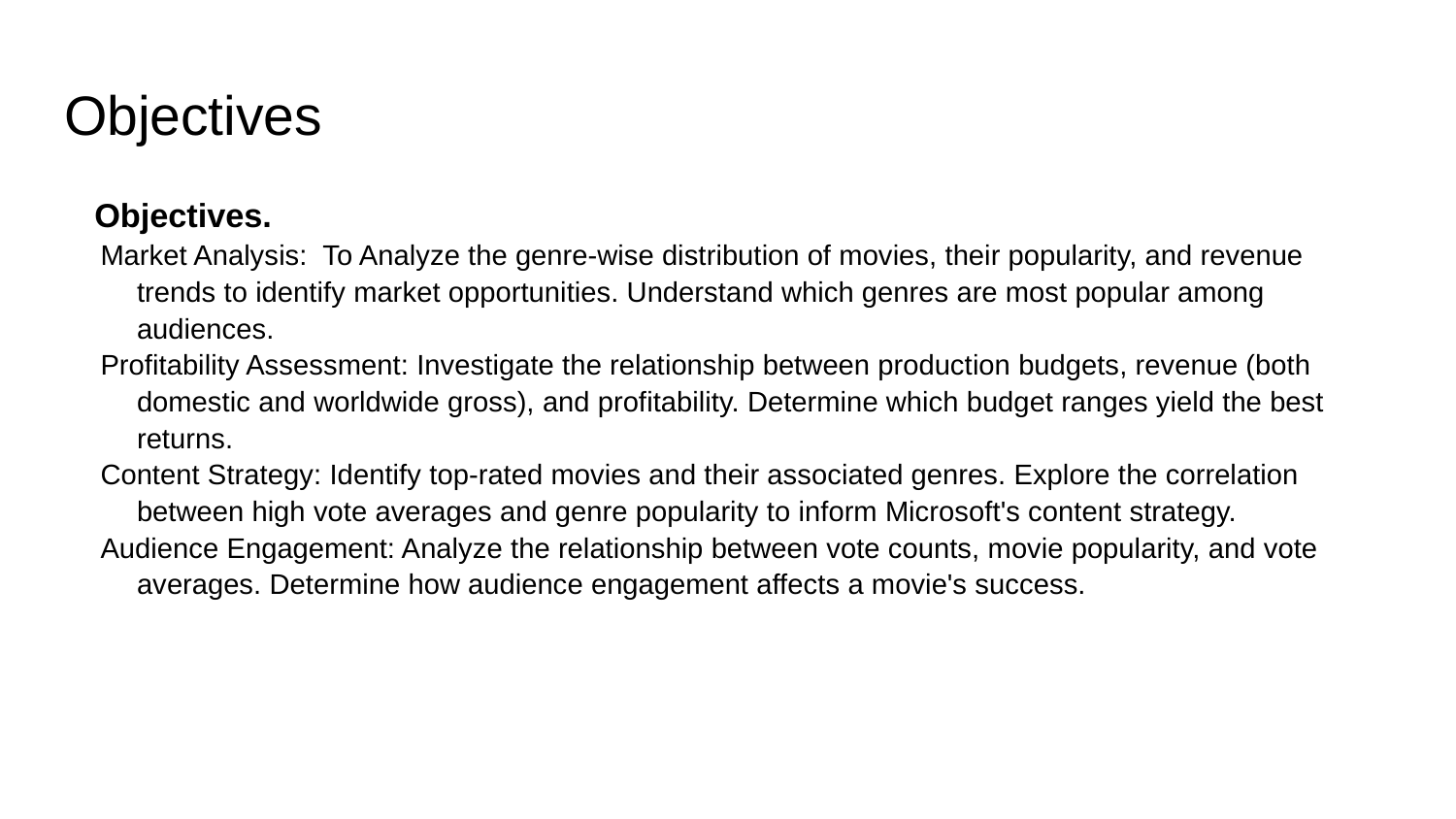

# Objectives
Objectives.
Market Analysis:  To Analyze the genre-wise distribution of movies, their popularity, and revenue trends to identify market opportunities. Understand which genres are most popular among audiences.
Profitability Assessment: Investigate the relationship between production budgets, revenue (both domestic and worldwide gross), and profitability. Determine which budget ranges yield the best returns.
Content Strategy: Identify top-rated movies and their associated genres. Explore the correlation between high vote averages and genre popularity to inform Microsoft's content strategy.
Audience Engagement: Analyze the relationship between vote counts, movie popularity, and vote averages. Determine how audience engagement affects a movie's success.